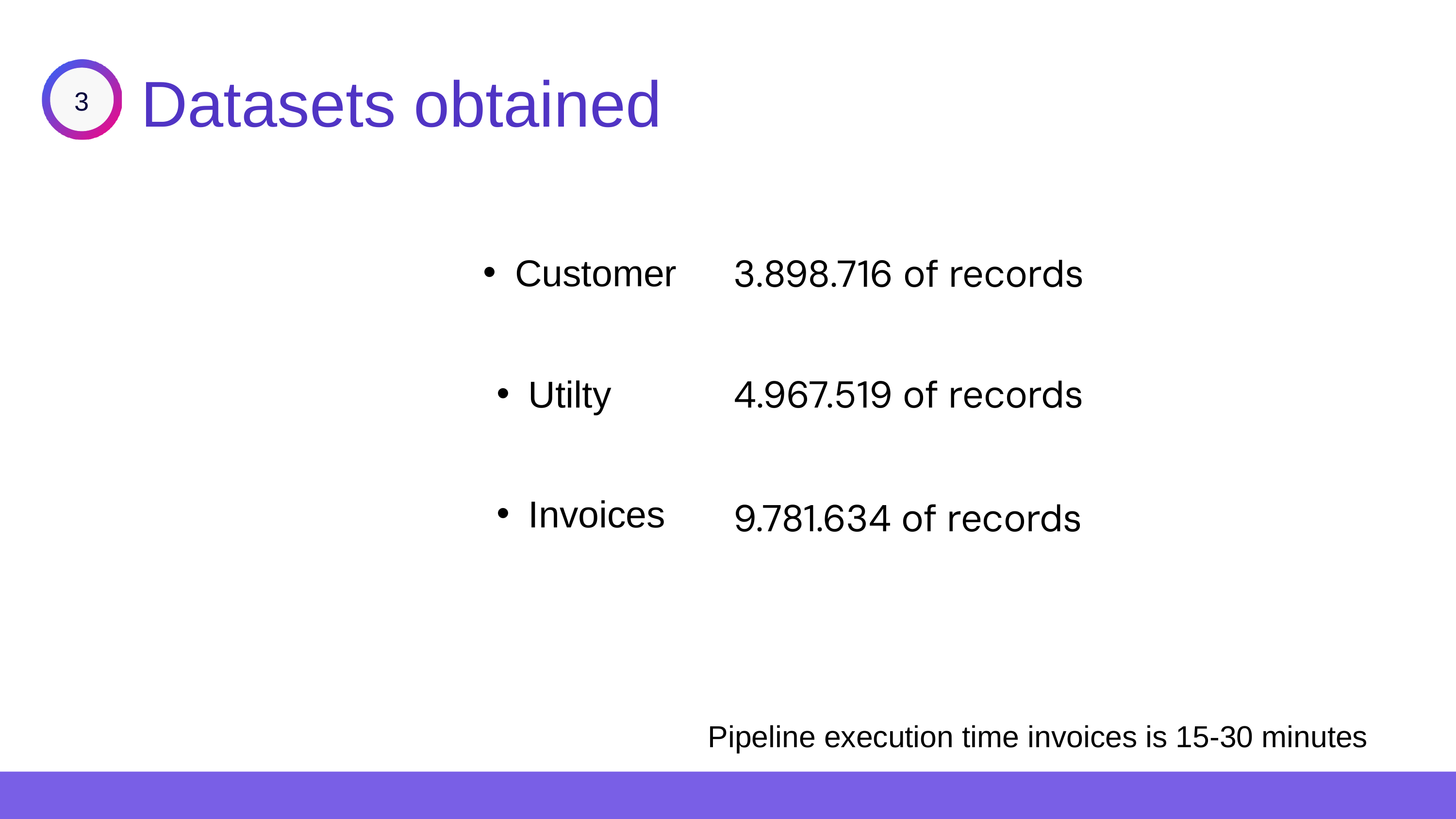

Datasets obtained

3
Customer
3.898.716 of records
Utilty
4.967.519 of records
Invoices
9.781.634 of records
Pipeline execution time invoices is 15-30 minutes